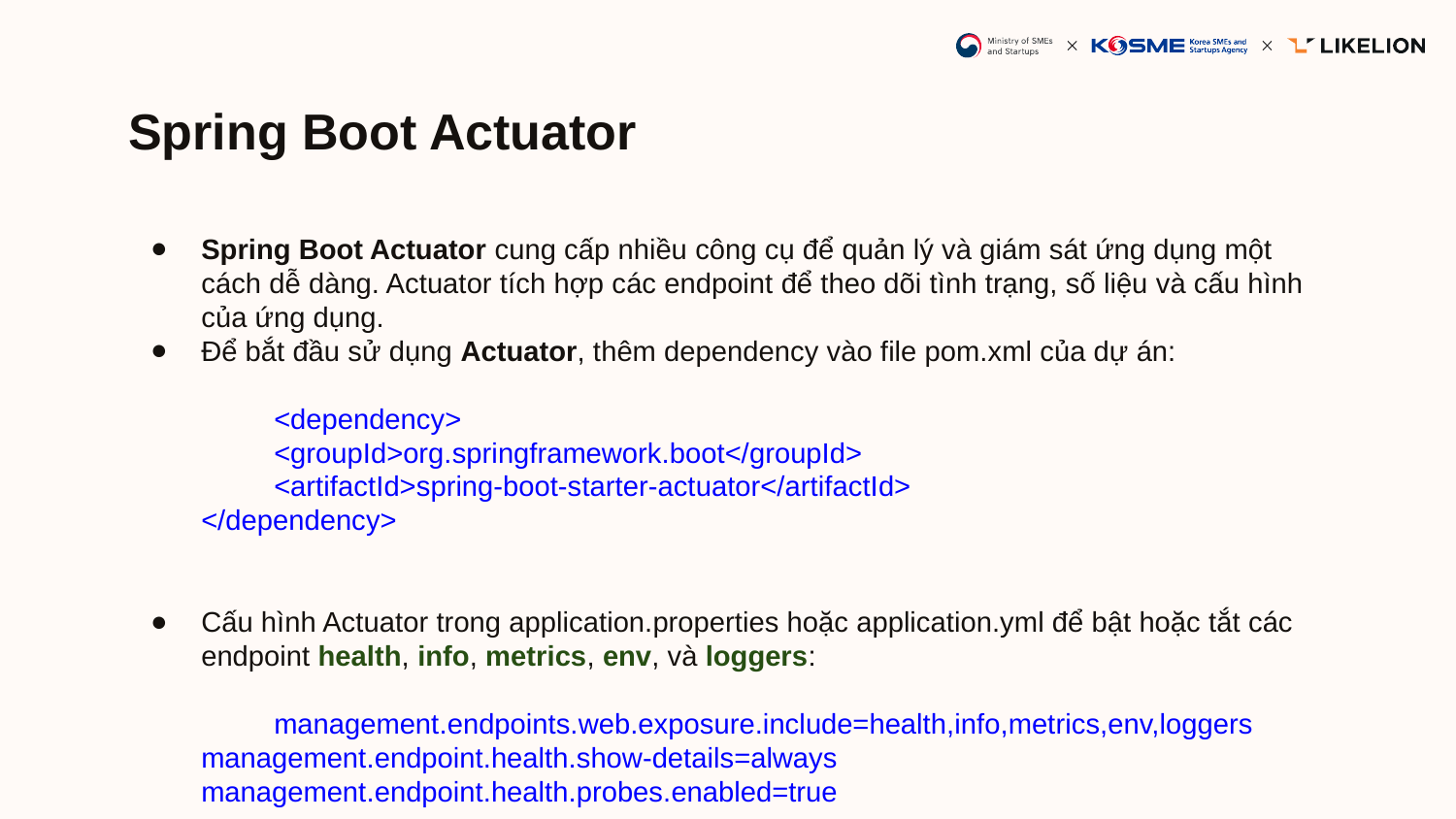

# Spring Boot Actuator
Spring Boot Actuator cung cấp nhiều công cụ để quản lý và giám sát ứng dụng một cách dễ dàng. Actuator tích hợp các endpoint để theo dõi tình trạng, số liệu và cấu hình của ứng dụng.
Để bắt đầu sử dụng Actuator, thêm dependency vào file pom.xml của dự án:

	<dependency>
<groupId>org.springframework.boot</groupId>
<artifactId>spring-boot-starter-actuator</artifactId>
</dependency>

Cấu hình Actuator trong application.properties hoặc application.yml để bật hoặc tắt các endpoint health, info, metrics, env, và loggers:

	management.endpoints.web.exposure.include=health,info,metrics,env,loggers
management.endpoint.health.show-details=always
management.endpoint.health.probes.enabled=true